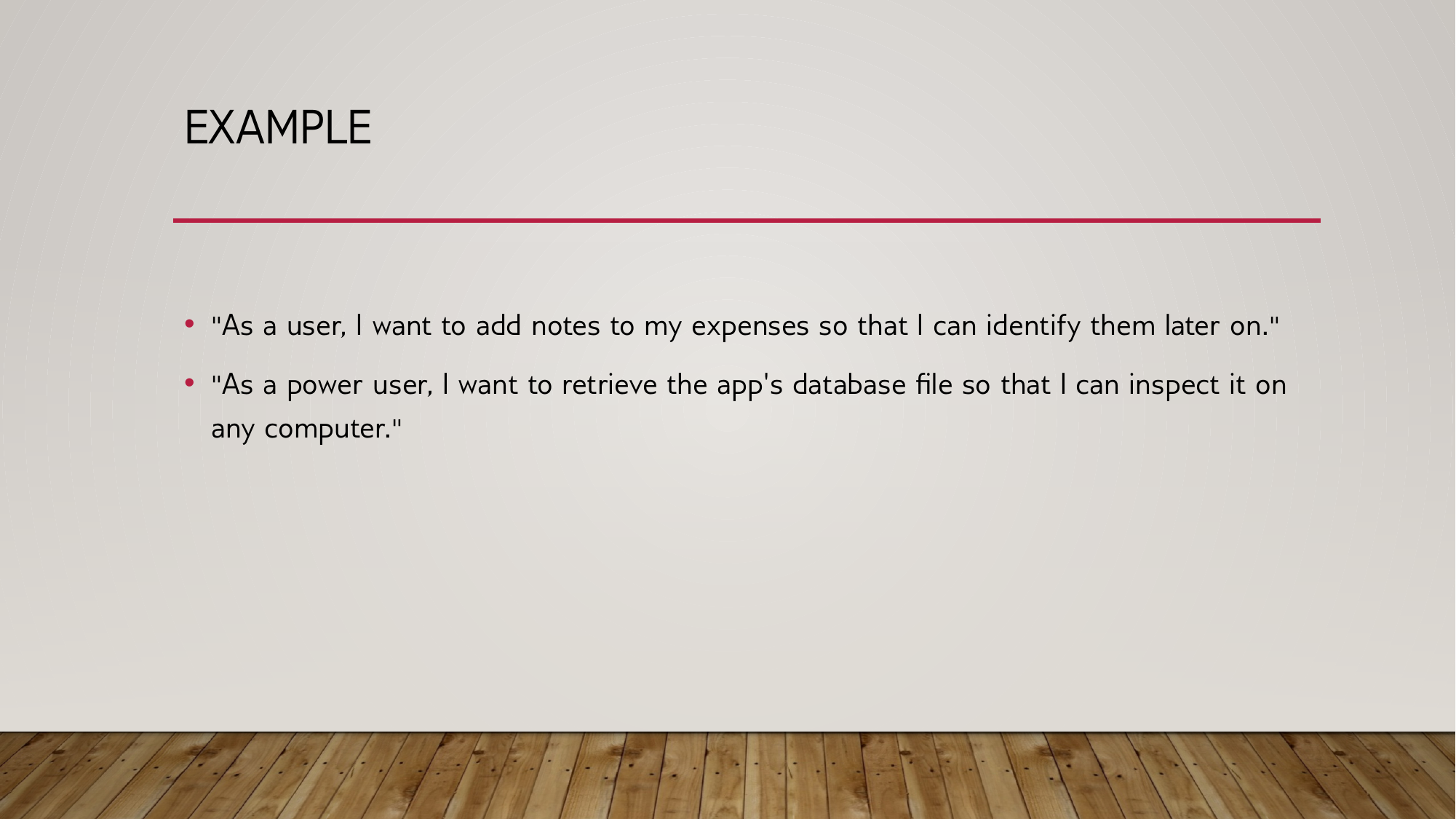

# example

"As a user, I want to add notes to my expenses so that I can identify them later on."
"As a power user, I want to retrieve the app's database file so that I can inspect it on any computer."